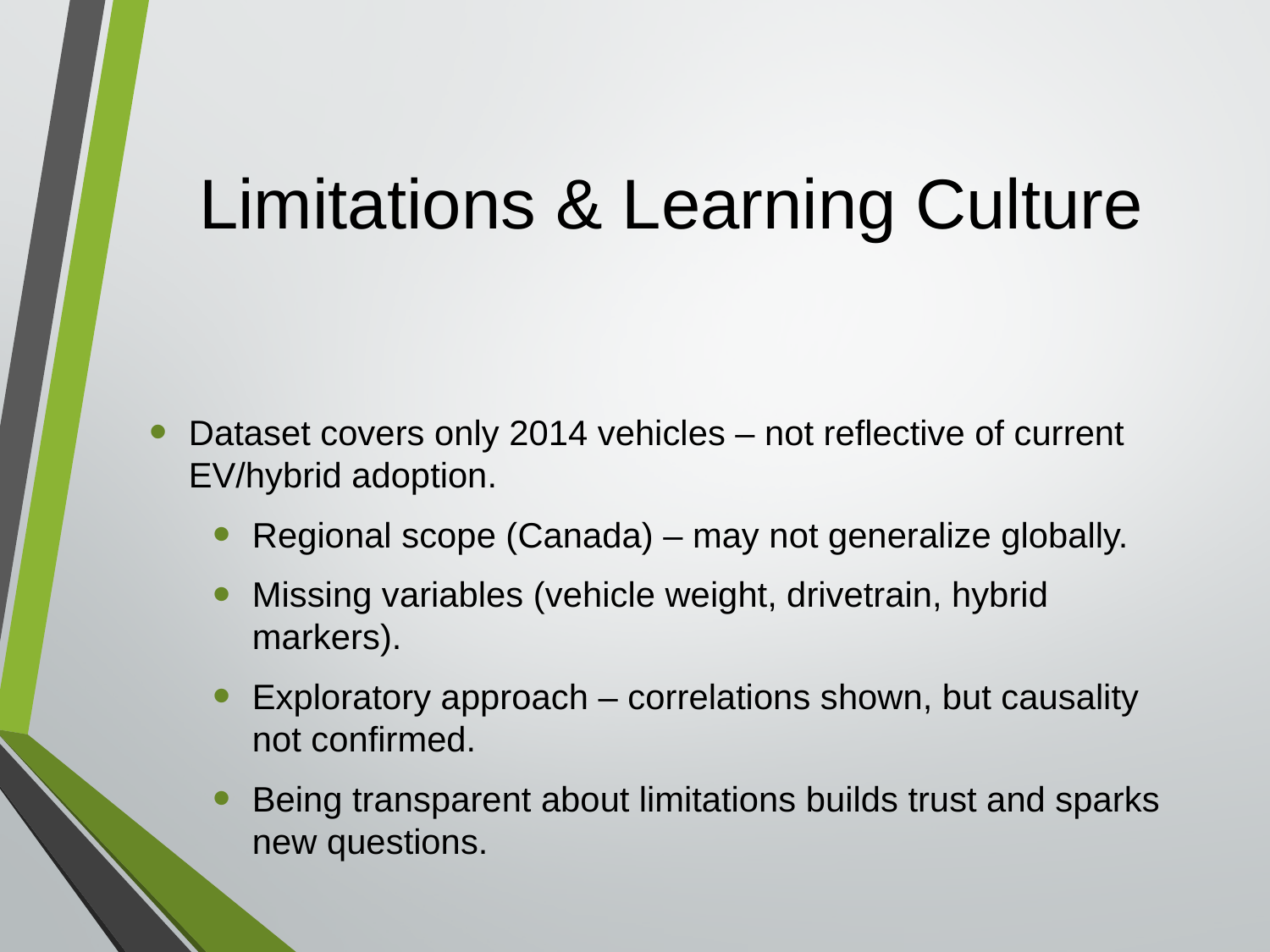

# Limitations & Learning Culture

Dataset covers only 2014 vehicles – not reflective of current EV/hybrid adoption.
Regional scope (Canada) – may not generalize globally.
Missing variables (vehicle weight, drivetrain, hybrid markers).
Exploratory approach – correlations shown, but causality not confirmed.
Being transparent about limitations builds trust and sparks new questions.